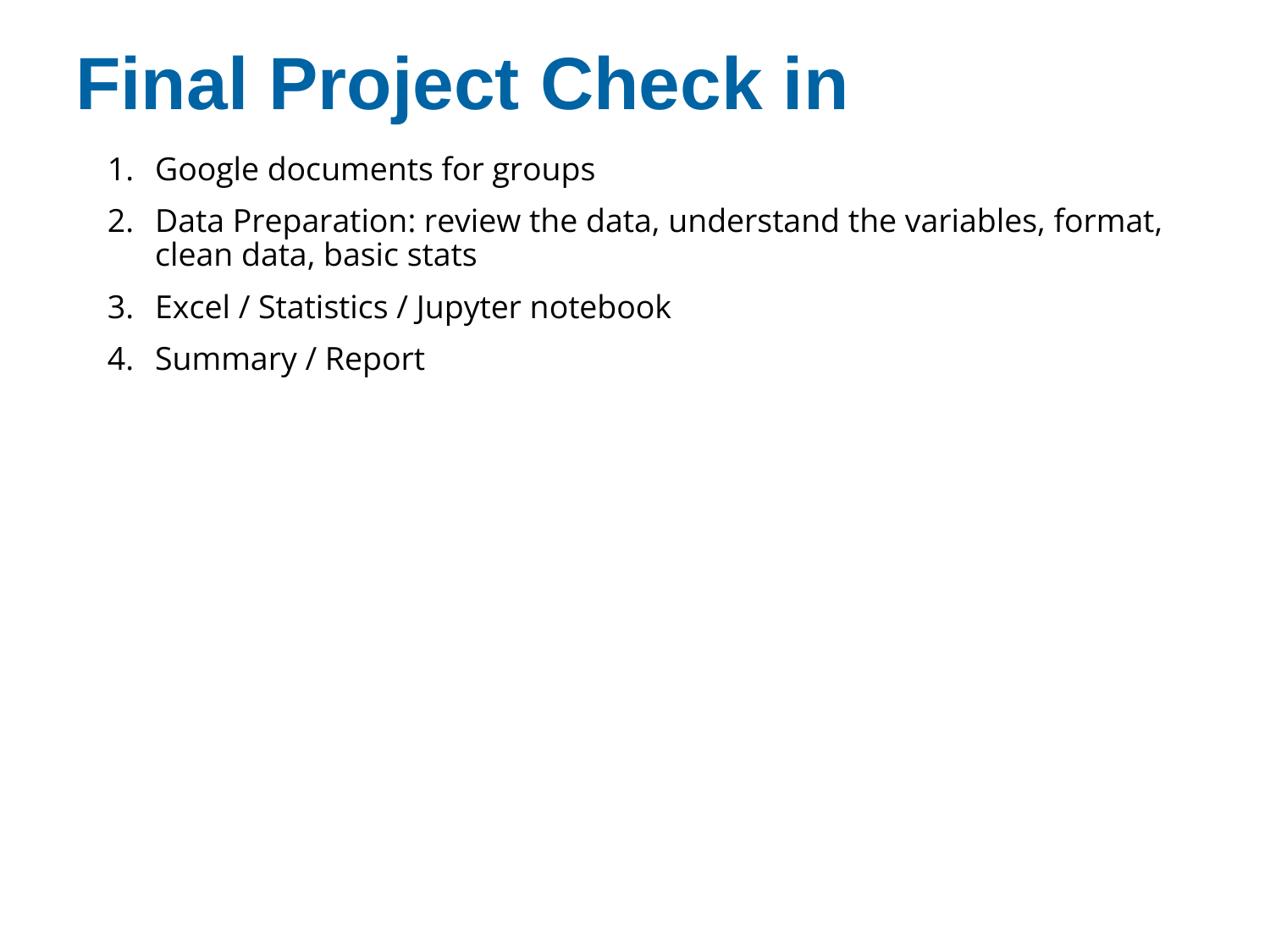

# Final Project Check in
Google documents for groups
Data Preparation: review the data, understand the variables, format, clean data, basic stats
Excel / Statistics / Jupyter notebook
Summary / Report